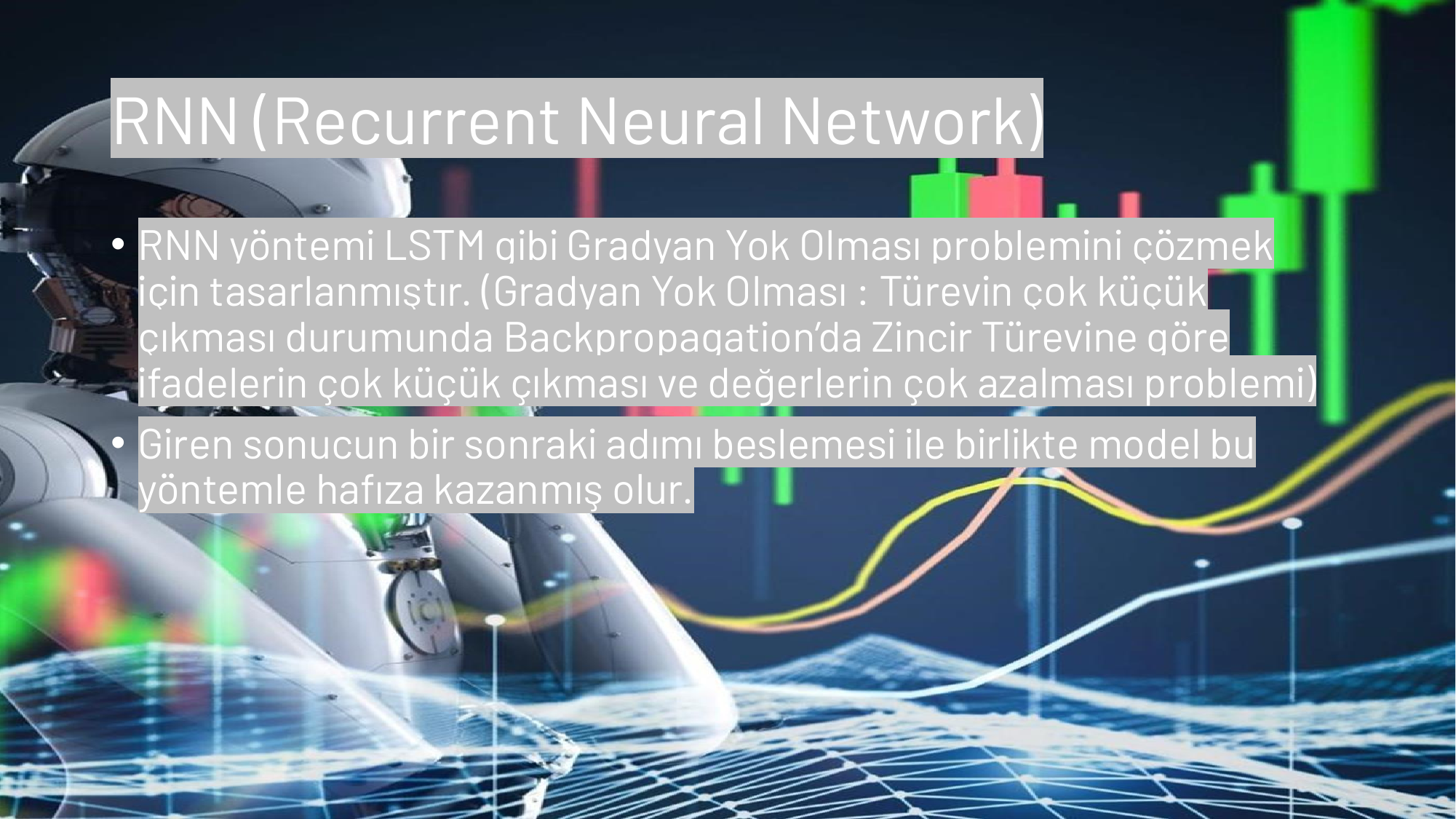

# RNN (Recurrent Neural Network)
RNN yöntemi LSTM gibi Gradyan Yok Olması problemini çözmek için tasarlanmıştır. (Gradyan Yok Olması : Türevin çok küçük çıkması durumunda Backpropagation’da Zincir Türevine göre ifadelerin çok küçük çıkması ve değerlerin çok azalması problemi)
Giren sonucun bir sonraki adımı beslemesi ile birlikte model bu yöntemle hafıza kazanmış olur.